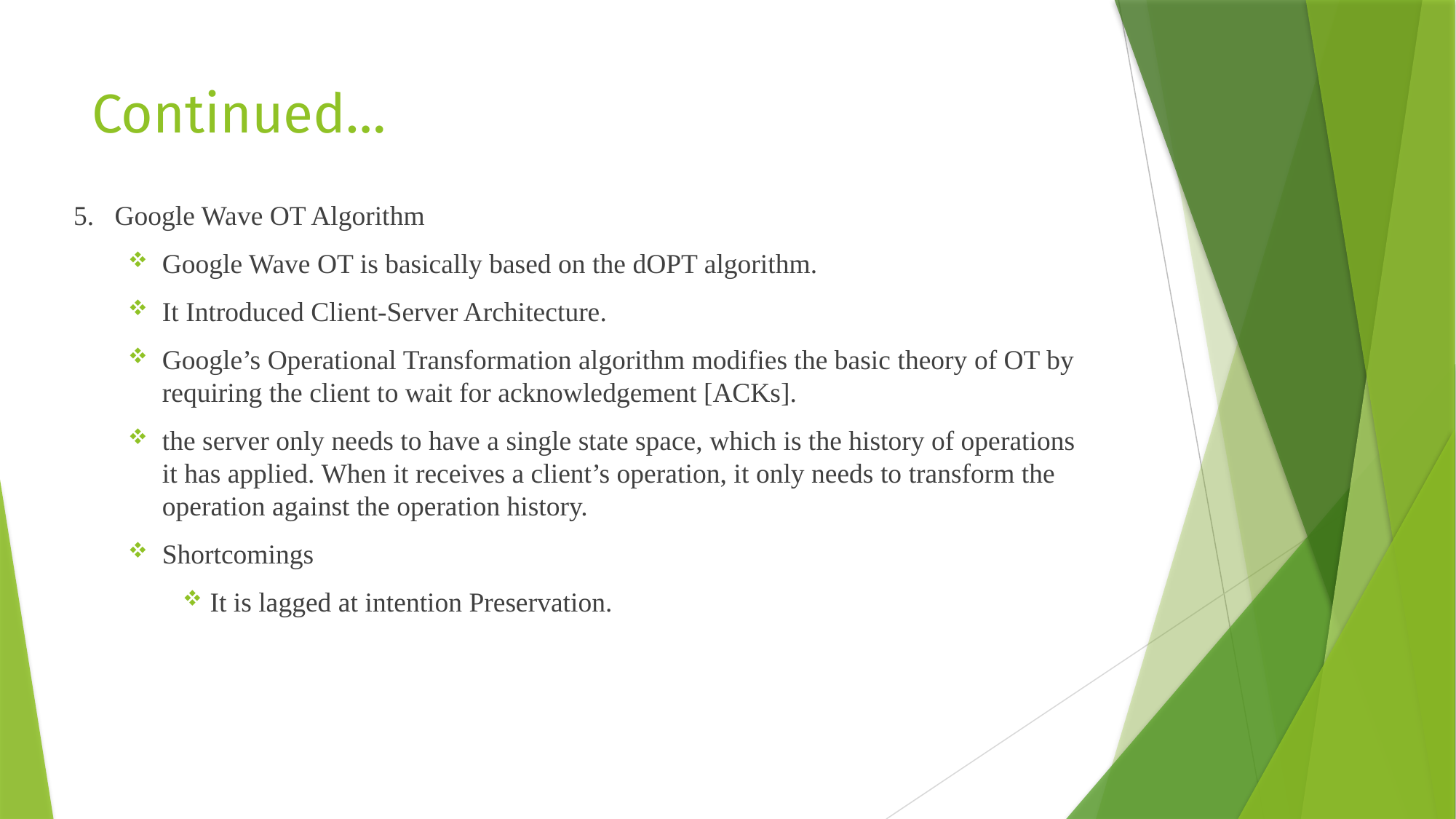

# Continued…
5.   Google Wave OT Algorithm
Google Wave OT is basically based on the dOPT algorithm.
It Introduced Client-Server Architecture.
Google’s Operational Transformation algorithm modifies the basic theory of OT by requiring the client to wait for acknowledgement [ACKs].
the server only needs to have a single state space, which is the history of operations it has applied. When it receives a client’s operation, it only needs to transform the operation against the operation history.
Shortcomings
It is lagged at intention Preservation.